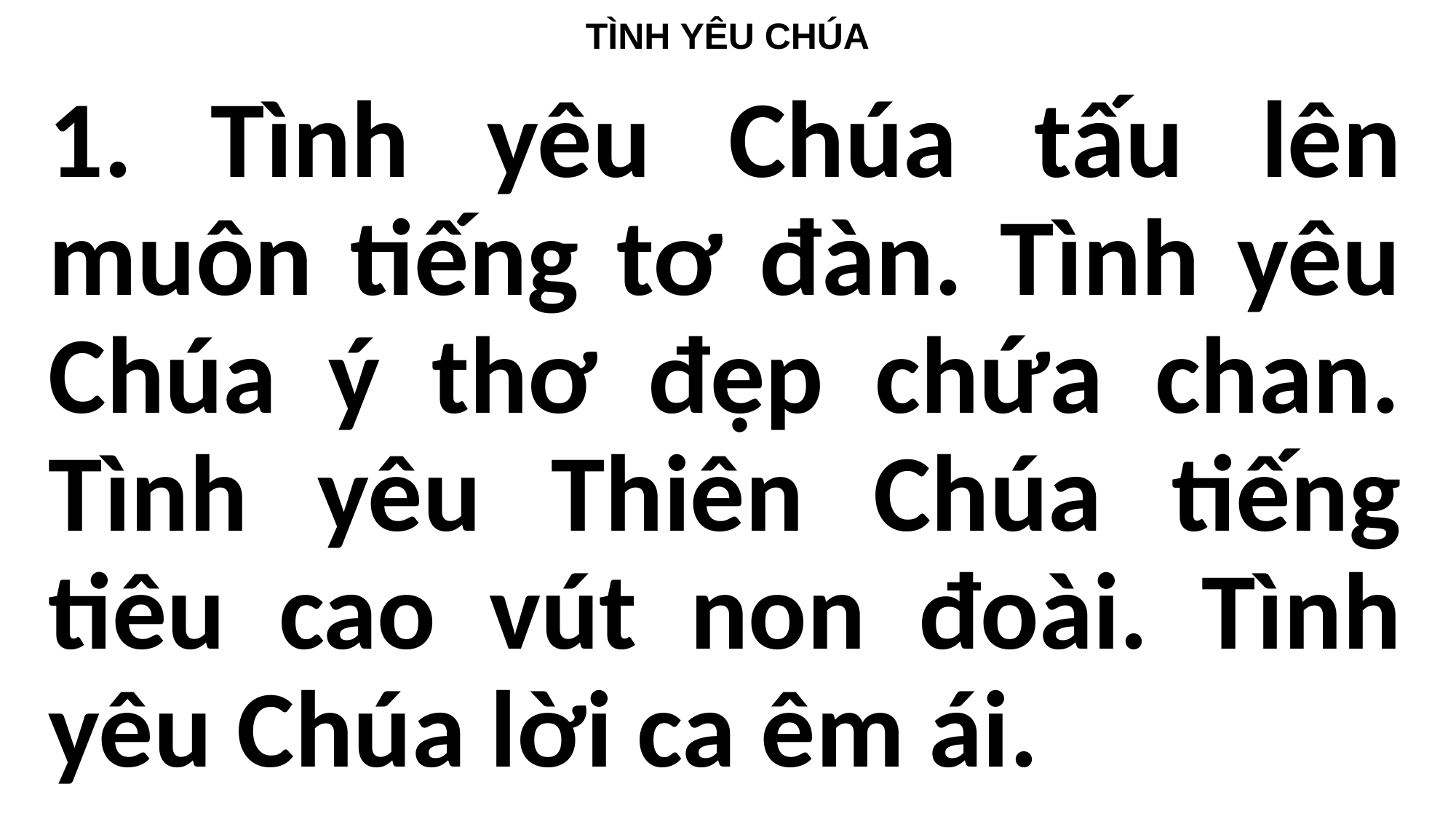

TÌNH YÊU CHÚA
1. Tình yêu Chúa tấu lên muôn tiếng tơ đàn. Tình yêu Chúa ý thơ đẹp chứa chan. Tình yêu Thiên Chúa tiếng tiêu cao vút non đoài. Tình yêu Chúa lời ca êm ái.